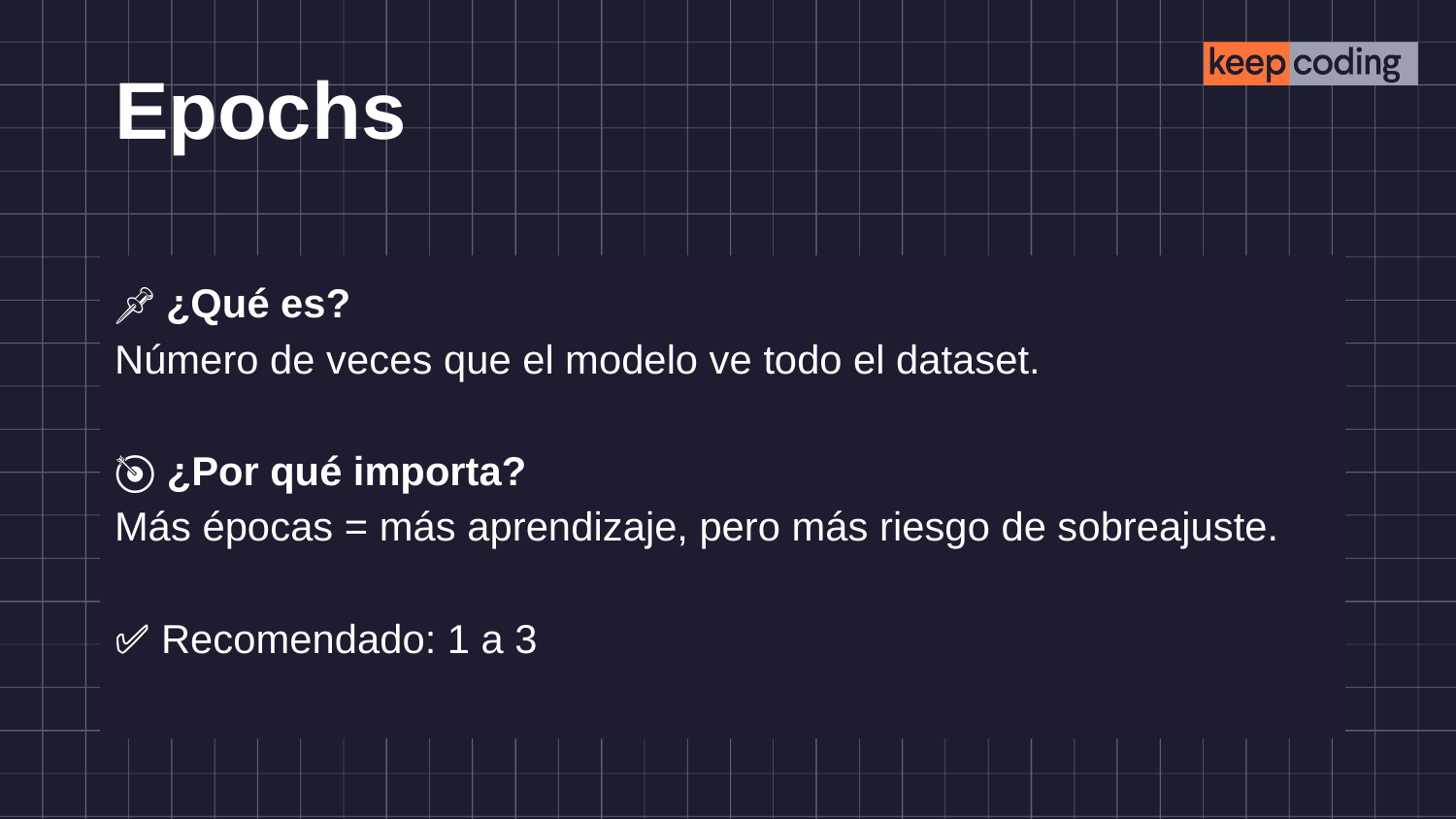

# Epochs

📌 ¿Qué es?
Número de veces que el modelo ve todo el dataset.

🎯 ¿Por qué importa?
Más épocas = más aprendizaje, pero más riesgo de sobreajuste.

✅ Recomendado: 1 a 3